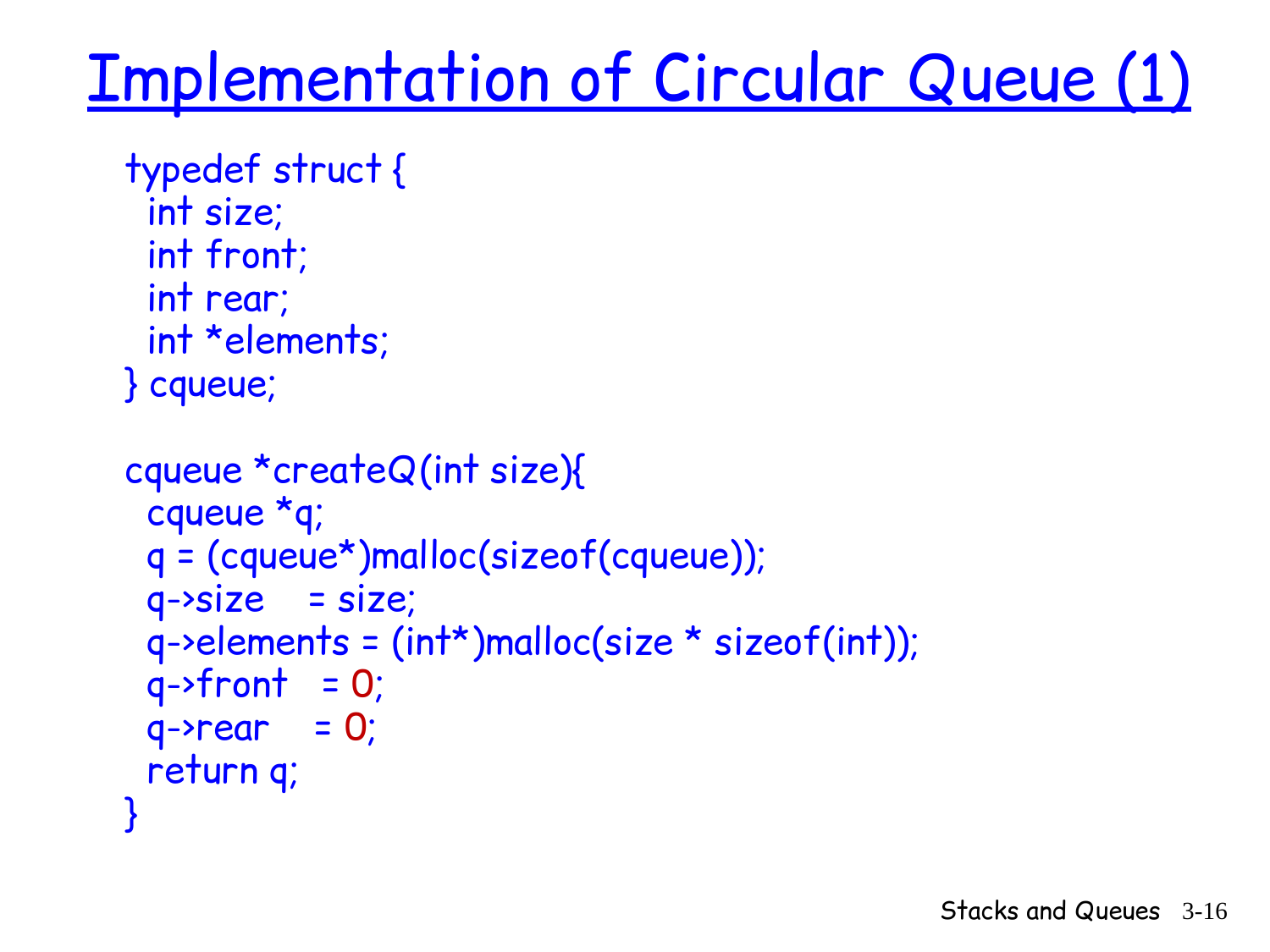

# Implementation of Circular Queue (1)
typedef struct {
  int size;
  int front;
  int rear;
  int *elements;
} cqueue;

cqueue *createQ(int size){
  cqueue *q;
  q = (cqueue*)malloc(sizeof(cqueue));
  q->size    = size;
  q->elements = (int*)malloc(size * sizeof(int));
  q->front   = 0;
  q->rear    = 0;
  return q;
}

Stacks and Queues
3-16